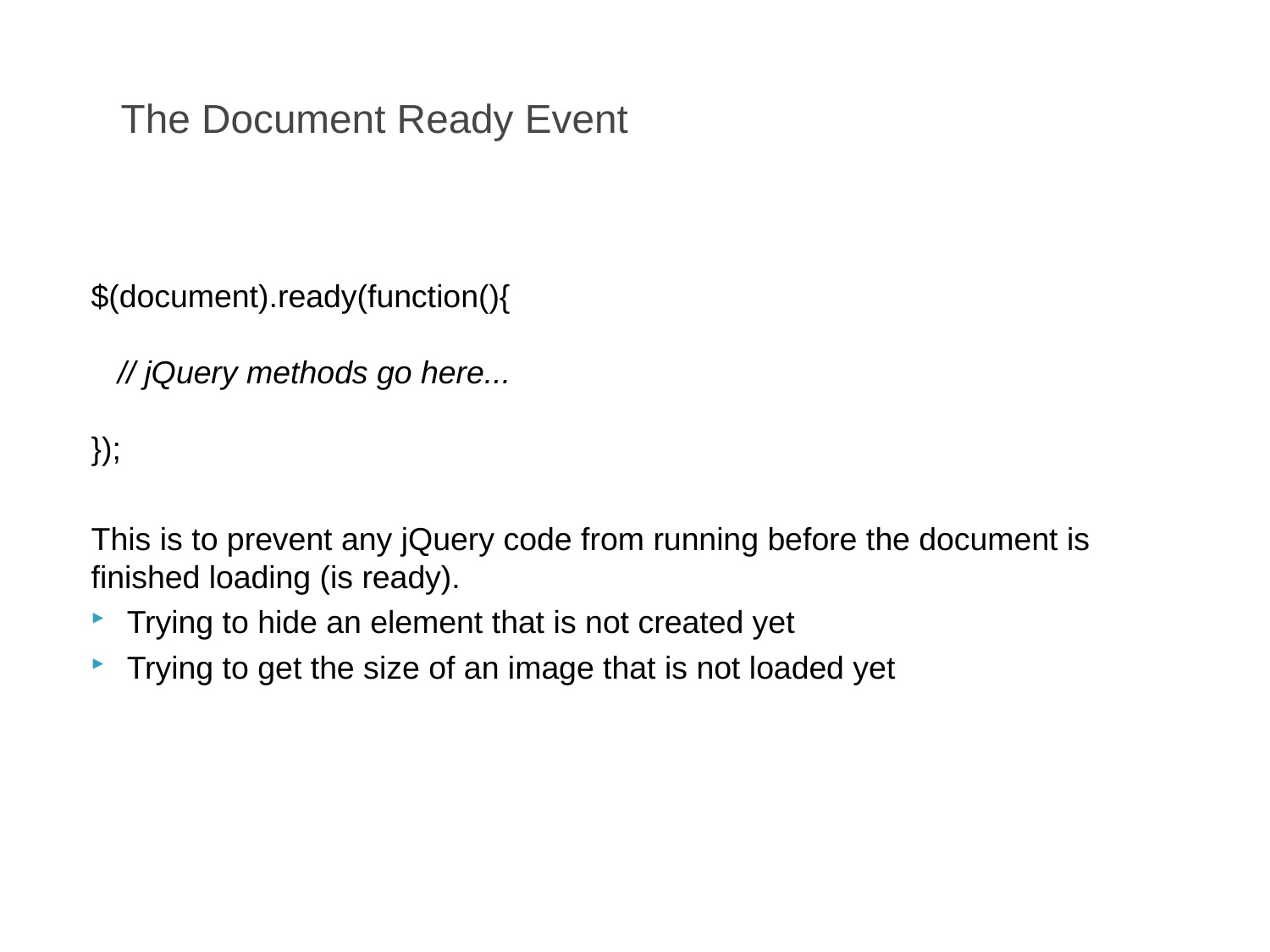

# The Document Ready Event

$(document).ready(function(){
   // jQuery methods go here...
});

This is to prevent any jQuery code from running before the document is finished loading (is ready).
Trying to hide an element that is not created yet
Trying to get the size of an image that is not loaded yet